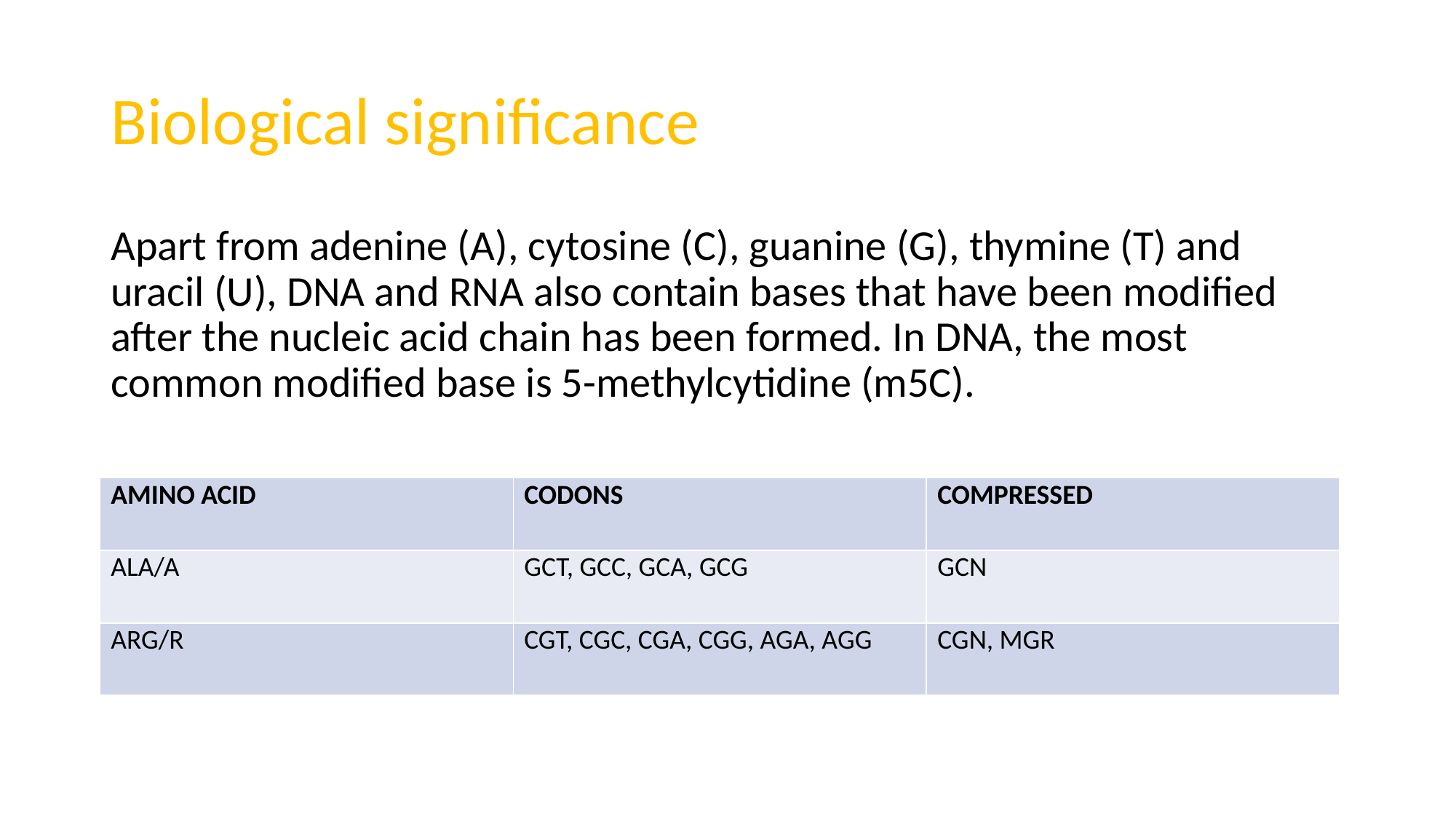

# Biological significance
Apart from adenine (A), cytosine (C), guanine (G), thymine (T) and uracil (U), DNA and RNA also contain bases that have been modified after the nucleic acid chain has been formed. In DNA, the most common modified base is 5-methylcytidine (m5C).
| AMINO ACID | CODONS | COMPRESSED |
| --- | --- | --- |
| ALA/A | GCT, GCC, GCA, GCG | GCN |
| ARG/R | CGT, CGC, CGA, CGG, AGA, AGG | CGN, MGR |